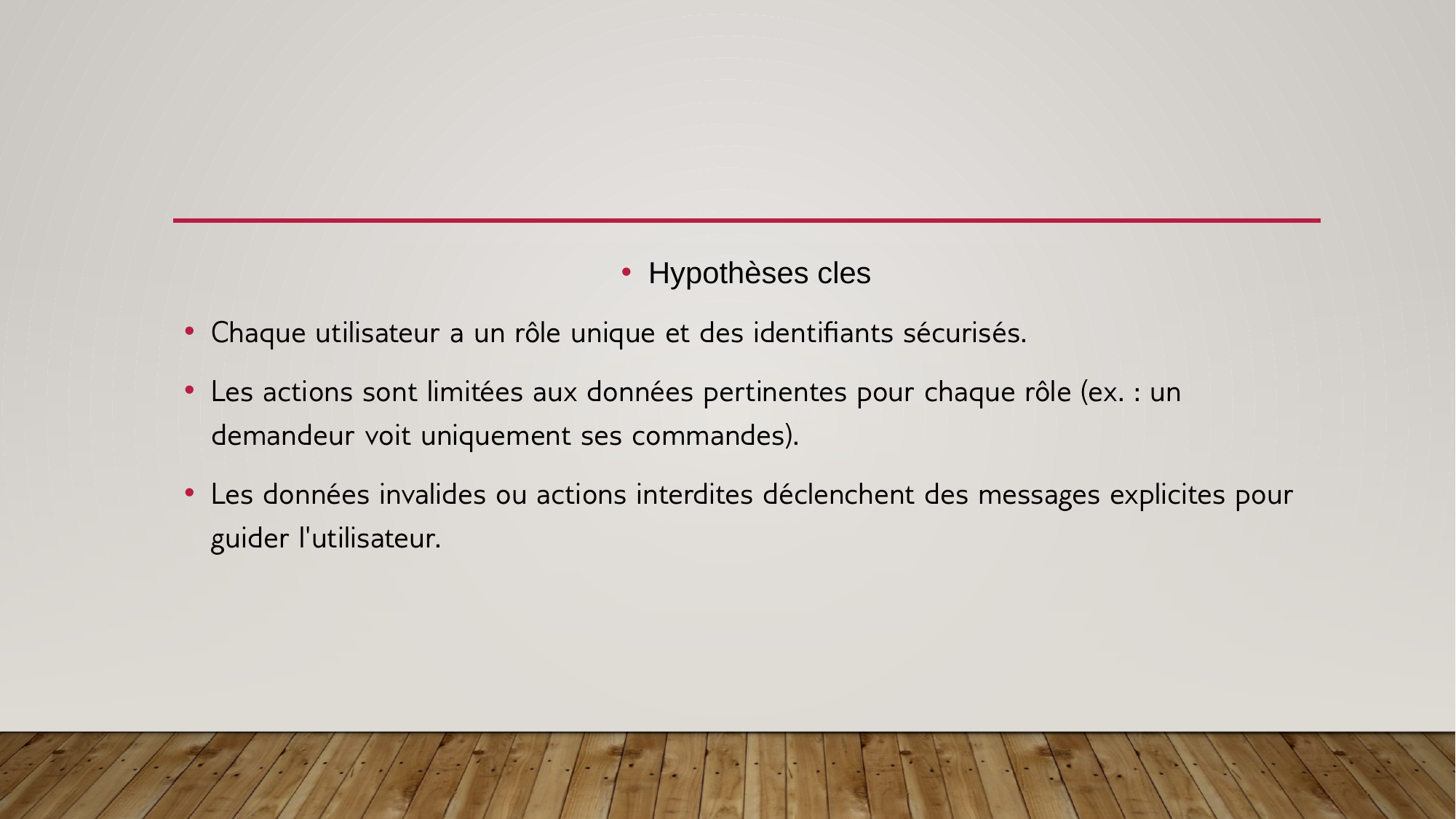

#
Hypothèses cles
Chaque utilisateur a un rôle unique et des identifiants sécurisés.
Les actions sont limitées aux données pertinentes pour chaque rôle (ex. : un demandeur voit uniquement ses commandes).
Les données invalides ou actions interdites déclenchent des messages explicites pour guider l'utilisateur.